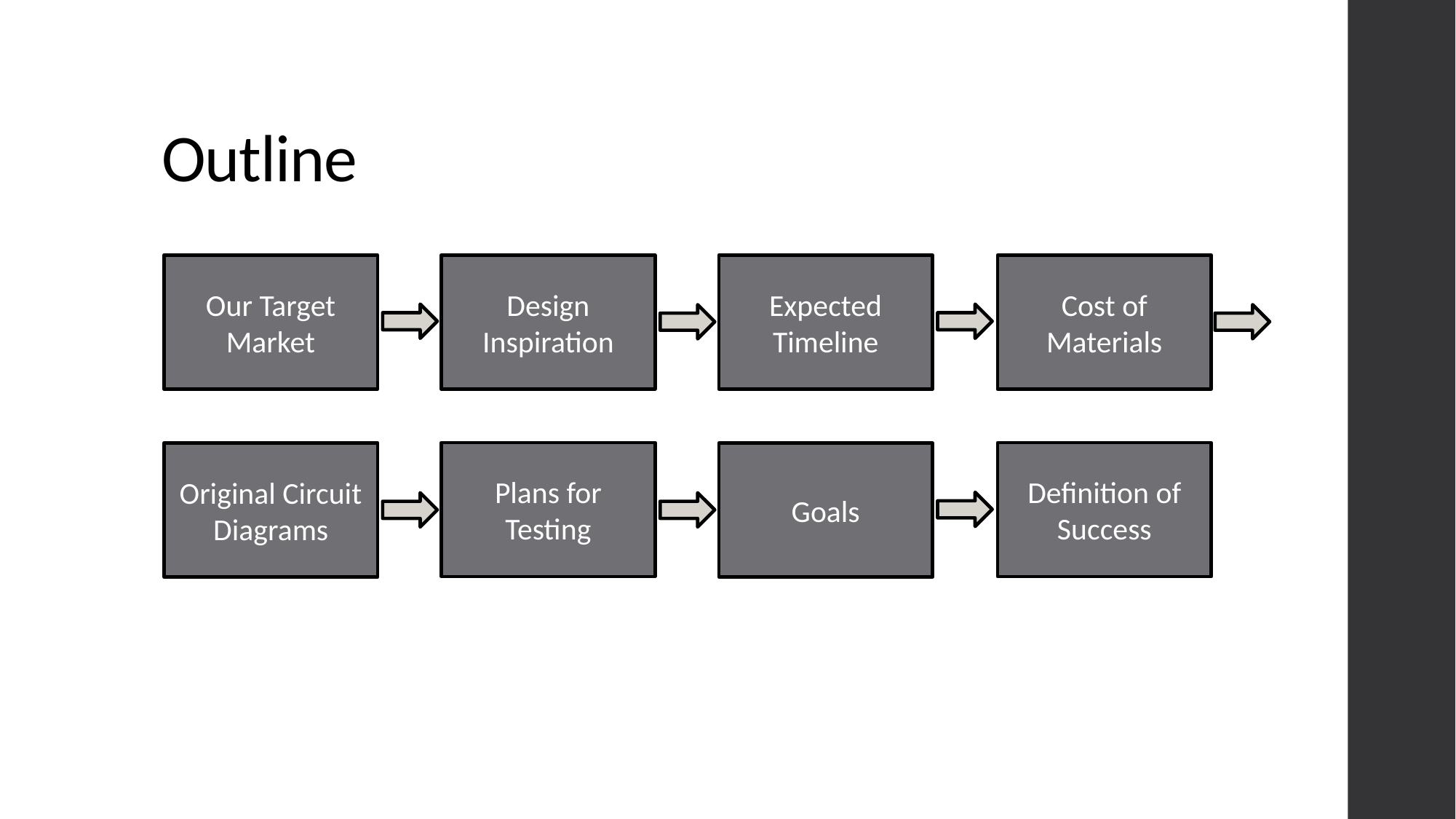

# Outline
Expected Timeline
Our Target Market
Design Inspiration
Cost of Materials

Plans for Testing
Definition of Success
Original Circuit Diagrams
Goals